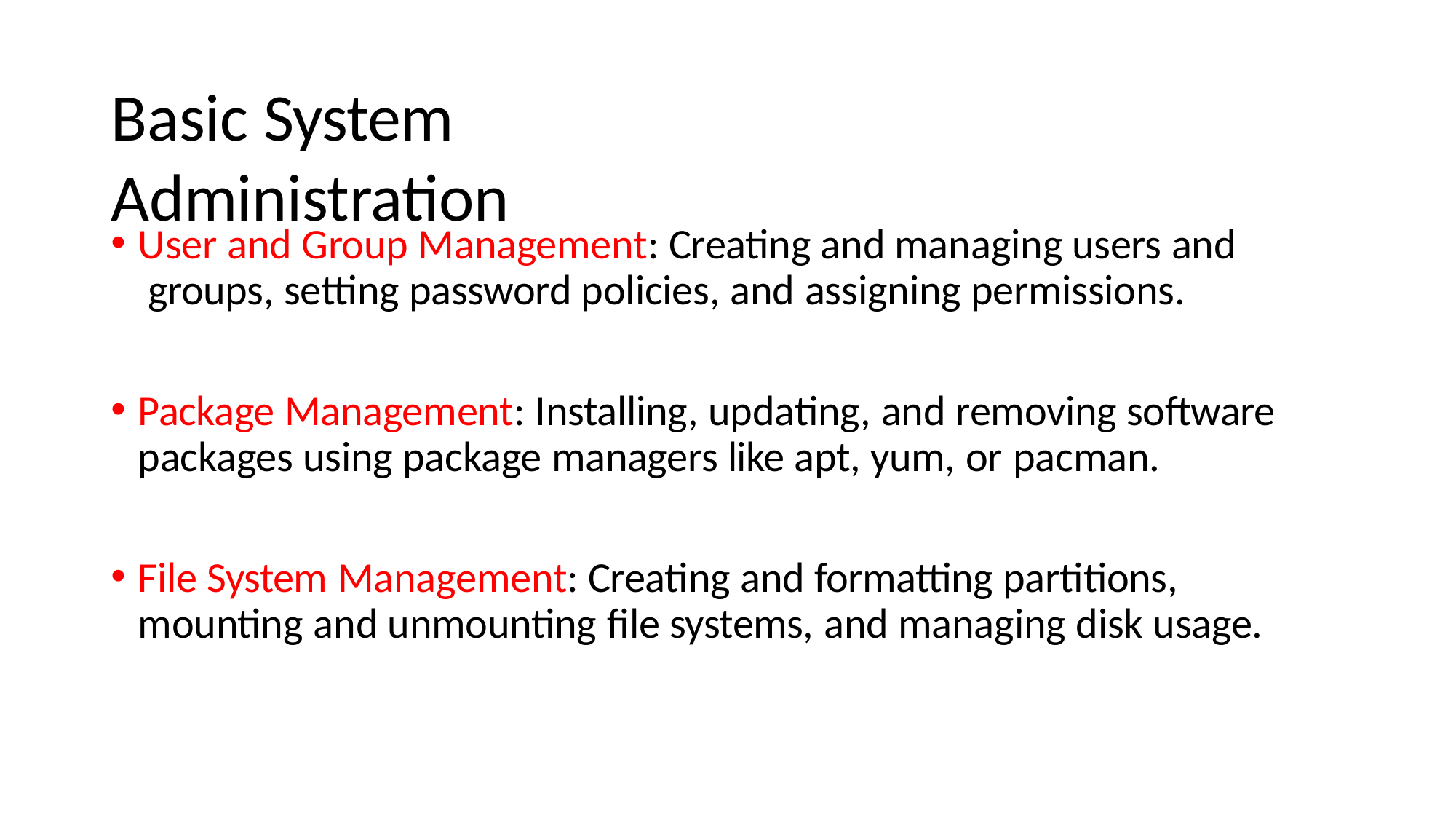

# Basic System Administration
User and Group Management: Creating and managing users and  groups, setting password policies, and assigning permissions.

Package Management: Installing, updating, and removing software  packages using package managers like apt, yum, or pacman.

File System Management: Creating and formatting partitions,  mounting and unmounting file systems, and managing disk usage.